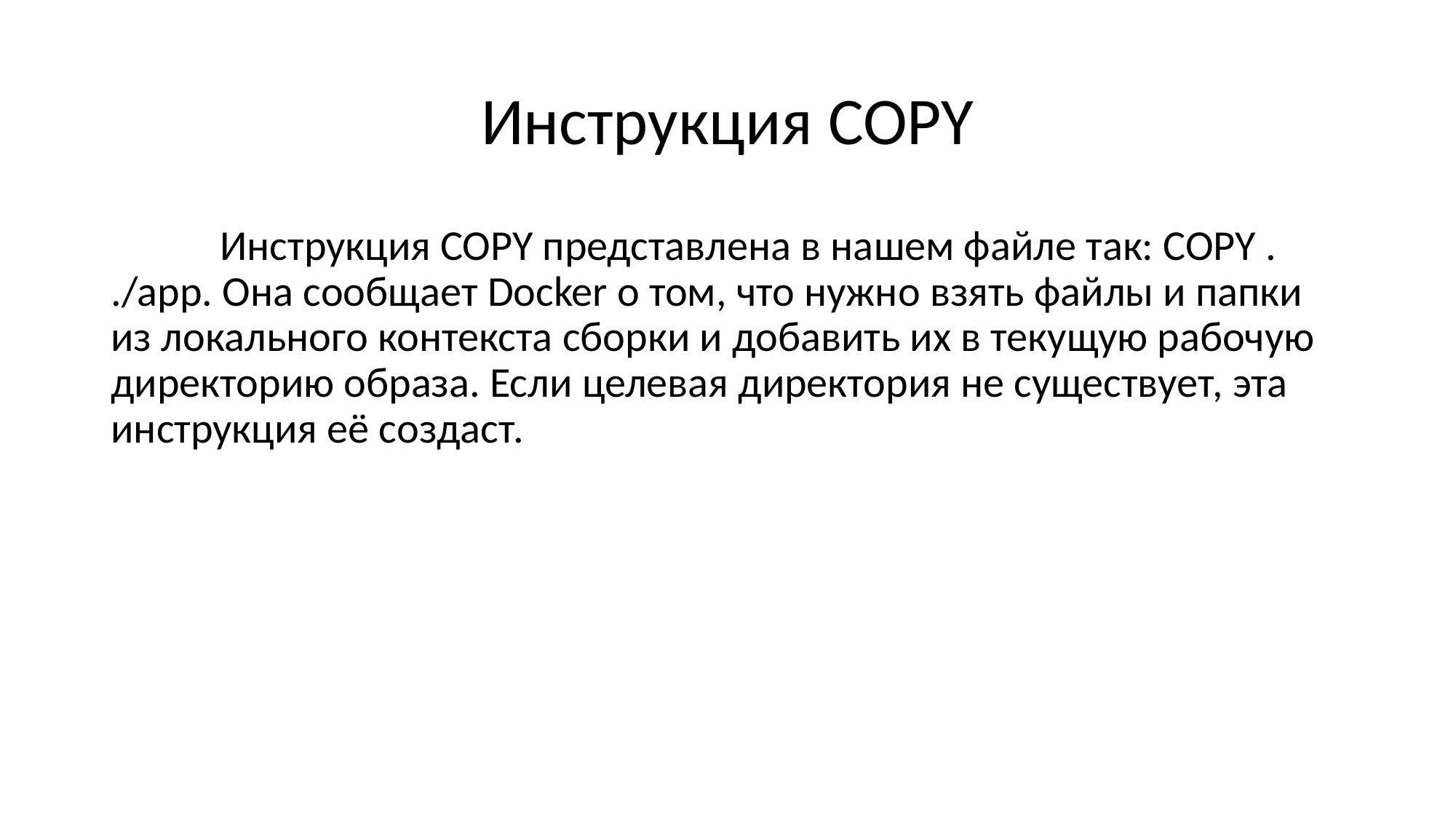

# Инструкция COPY
	Инструкция COPY представлена в нашем файле так: COPY . ./app. Она сообщает Docker о том, что нужно взять файлы и папки из локального контекста сборки и добавить их в текущую рабочую директорию образа. Если целевая директория не существует, эта инструкция её создаст.